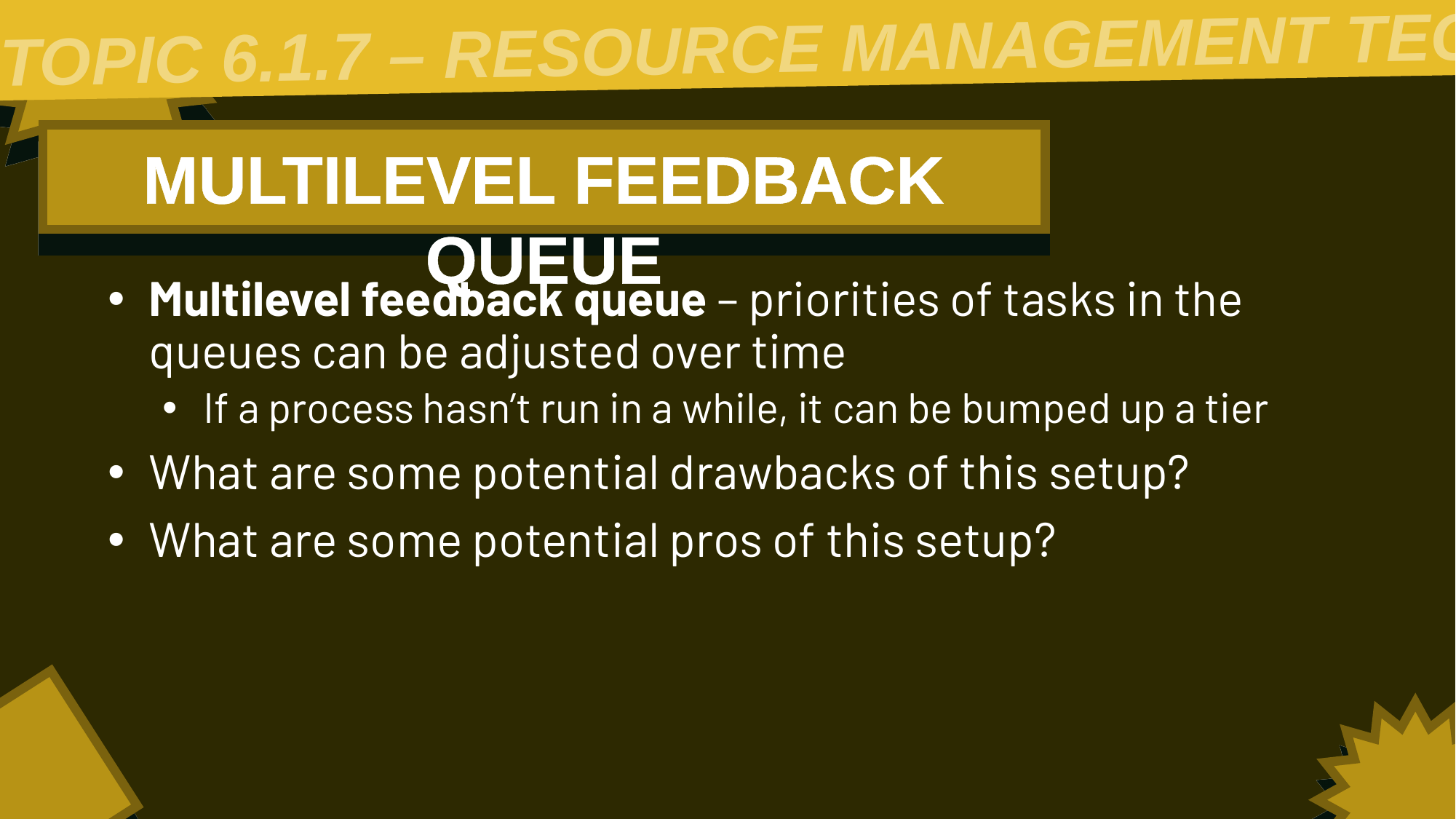

TOPIC 6.1.7 – RESOURCE MANAGEMENT TECH

MULTILEVEL FEEDBACK QUEUE
Multilevel feedback queue – priorities of tasks in the queues can be adjusted over time
If a process hasn’t run in a while, it can be bumped up a tier
What are some potential drawbacks of this setup?
What are some potential pros of this setup?